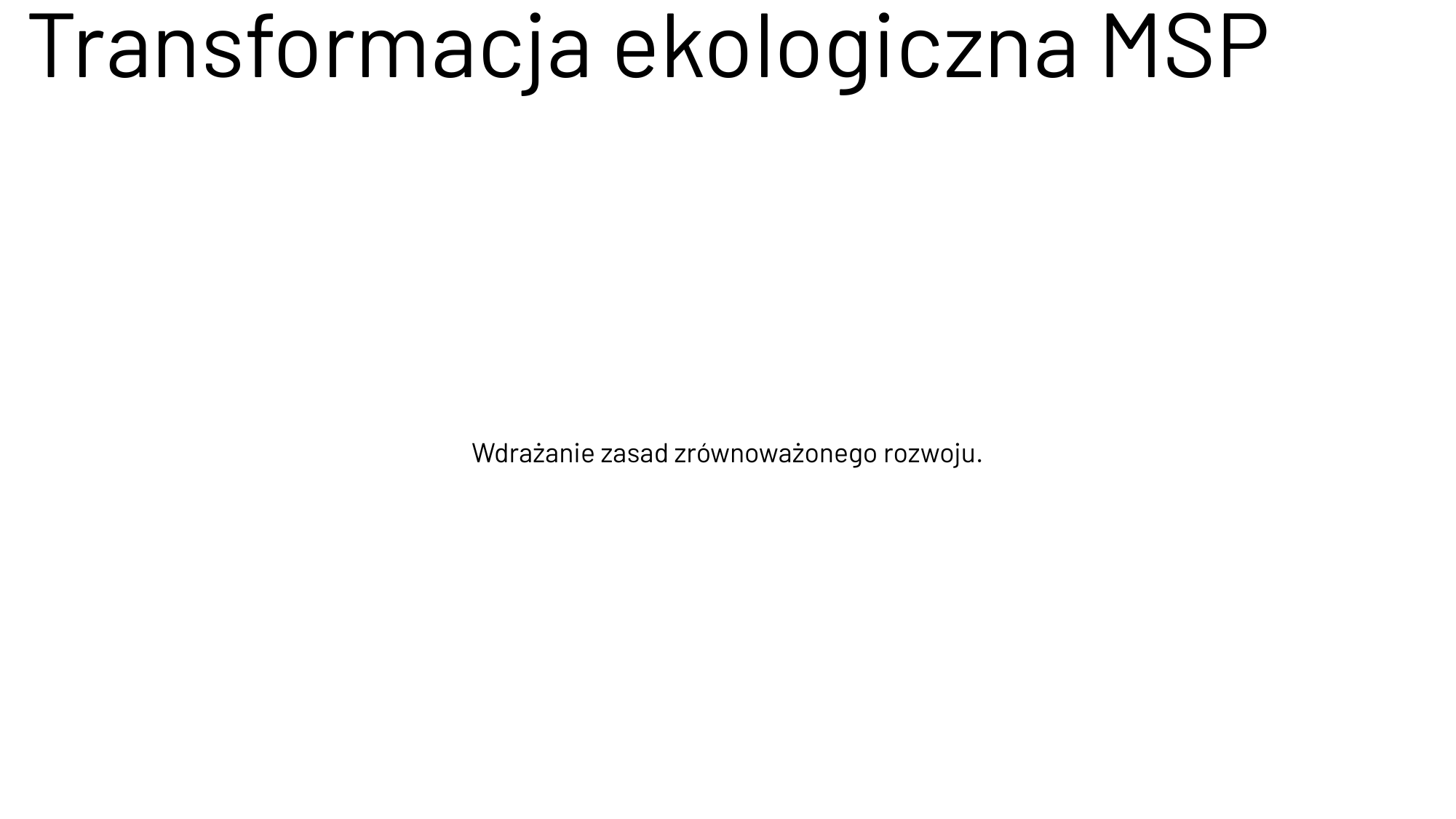

# Transformacja ekologiczna MSP
Wdrażanie zasad zrównoważonego rozwoju.